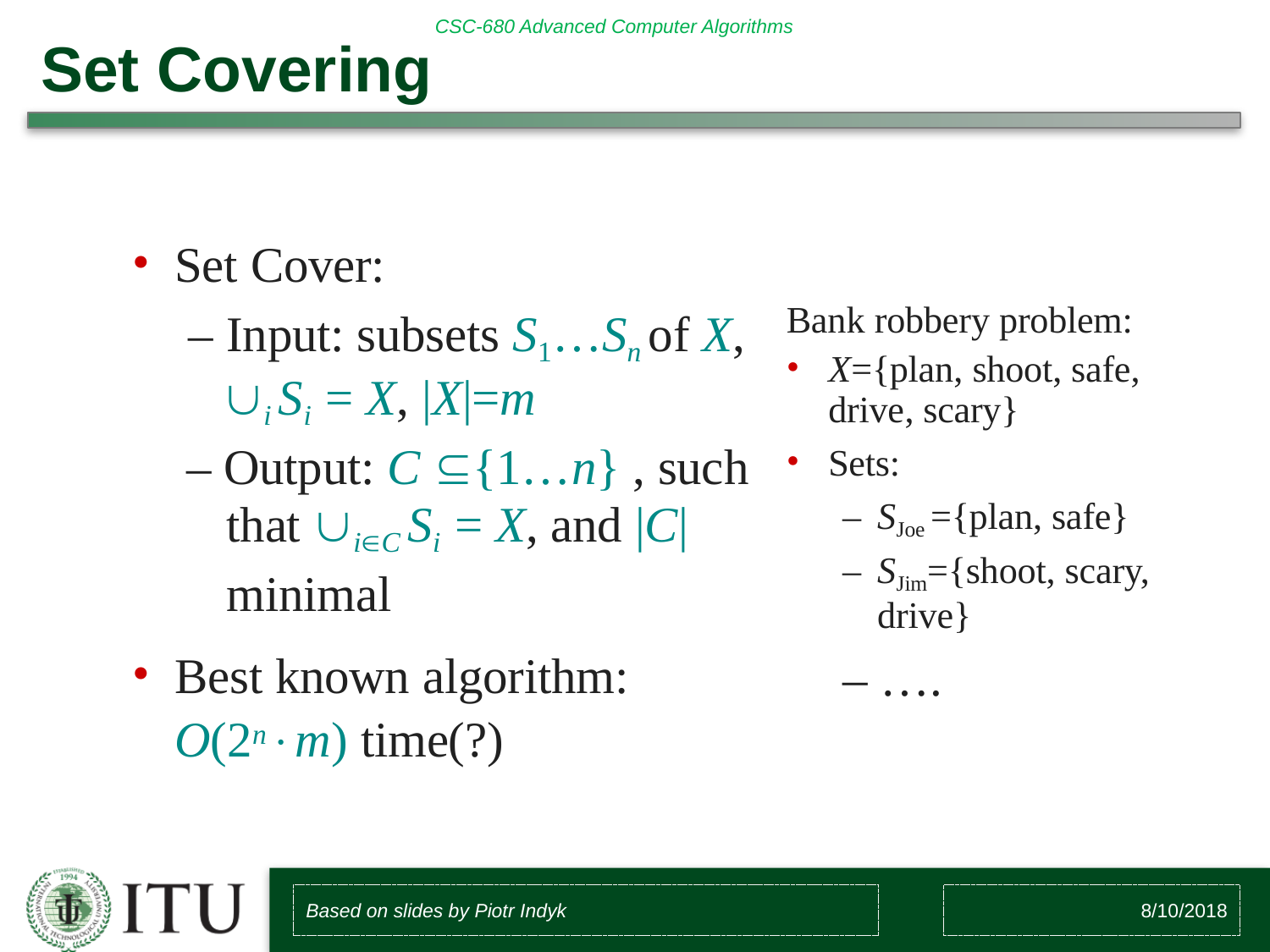

# Set Covering

Set Cover:
– Input: subsets S1…Sn of X,
∪i Si  = X, |X|=m
– Output: C ⊆{1…n} , such that ∪i∈C Si  = X, and |C| minimal
Best known algorithm: O(2n⋅m) time(?)

Bank robbery problem:
X={plan, shoot, safe, drive, scary}
Sets:
SJoe ={plan, safe}
SJim={shoot, scary, drive}
– ….
Based on slides by Piotr Indyk
8/10/2018